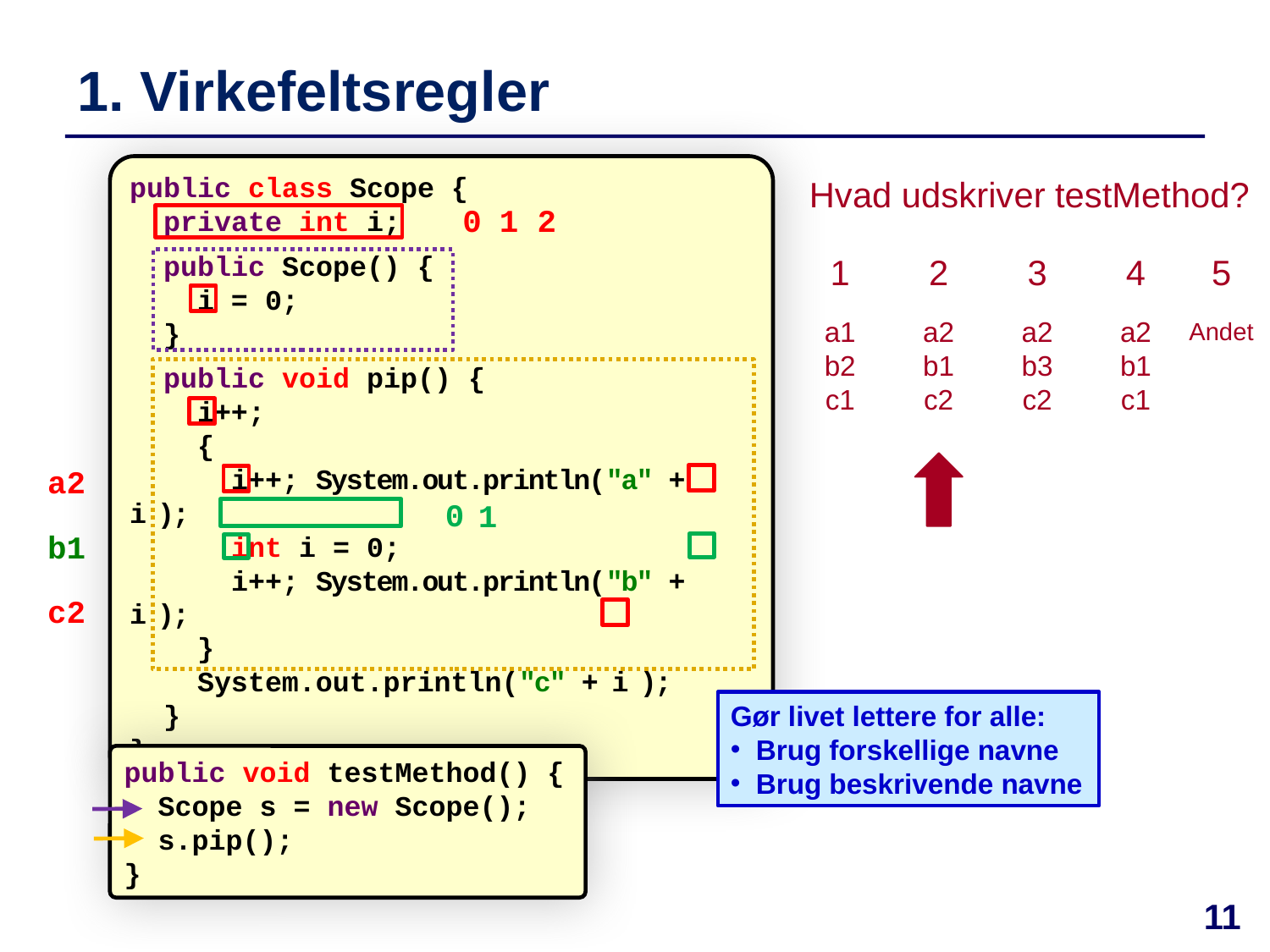

# 1. Virkefeltsregler
public class Scope {
  private int i;
  public Scope() {
    i = 0;
  }
  public void pip() {
    i++;
    {
      i++; System.out.println("a" + i );
      int i = 0;
      i++; System.out.println("b" + i );
    }
    System.out.println("c" + i );
  }
}
Hvad udskriver testMethod?
0
1
2

5
Andet
1
a1
b2
c1
2
a2
b1
c2
3
a2
b3
c2
4
a2
b1
c1

a2
b1
c2

0
1

Gør livet lettere for alle:
Brug forskellige navne
Brug beskrivende navne
public void testMethod() {
  Scope s = new Scope();
  s.pip();
}

11